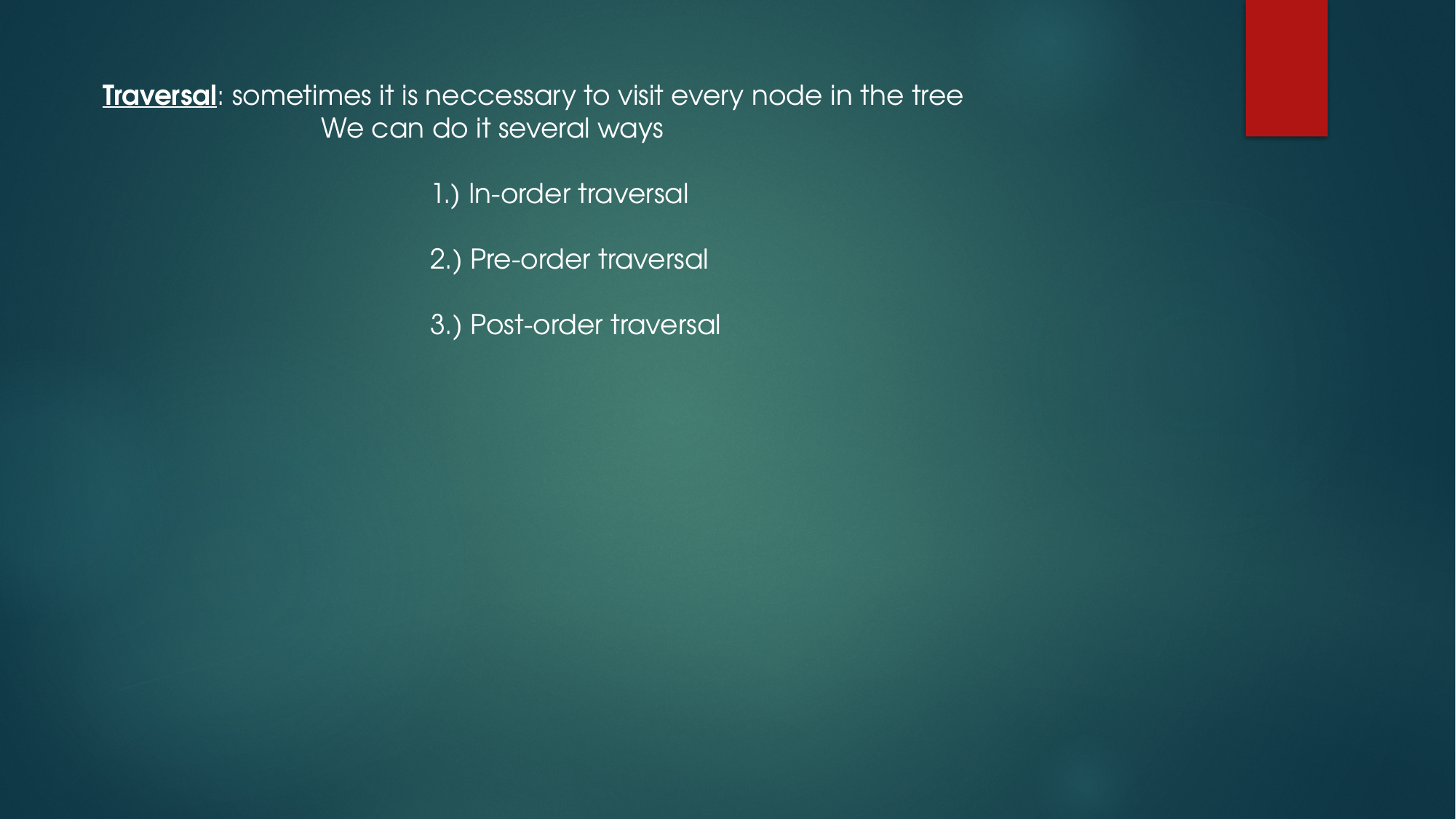

Traversal: sometimes it is neccessary to visit every node in the tree
		We can do it several ways

			1.) In-order traversal

			2.) Pre-order traversal

			3.) Post-order traversal